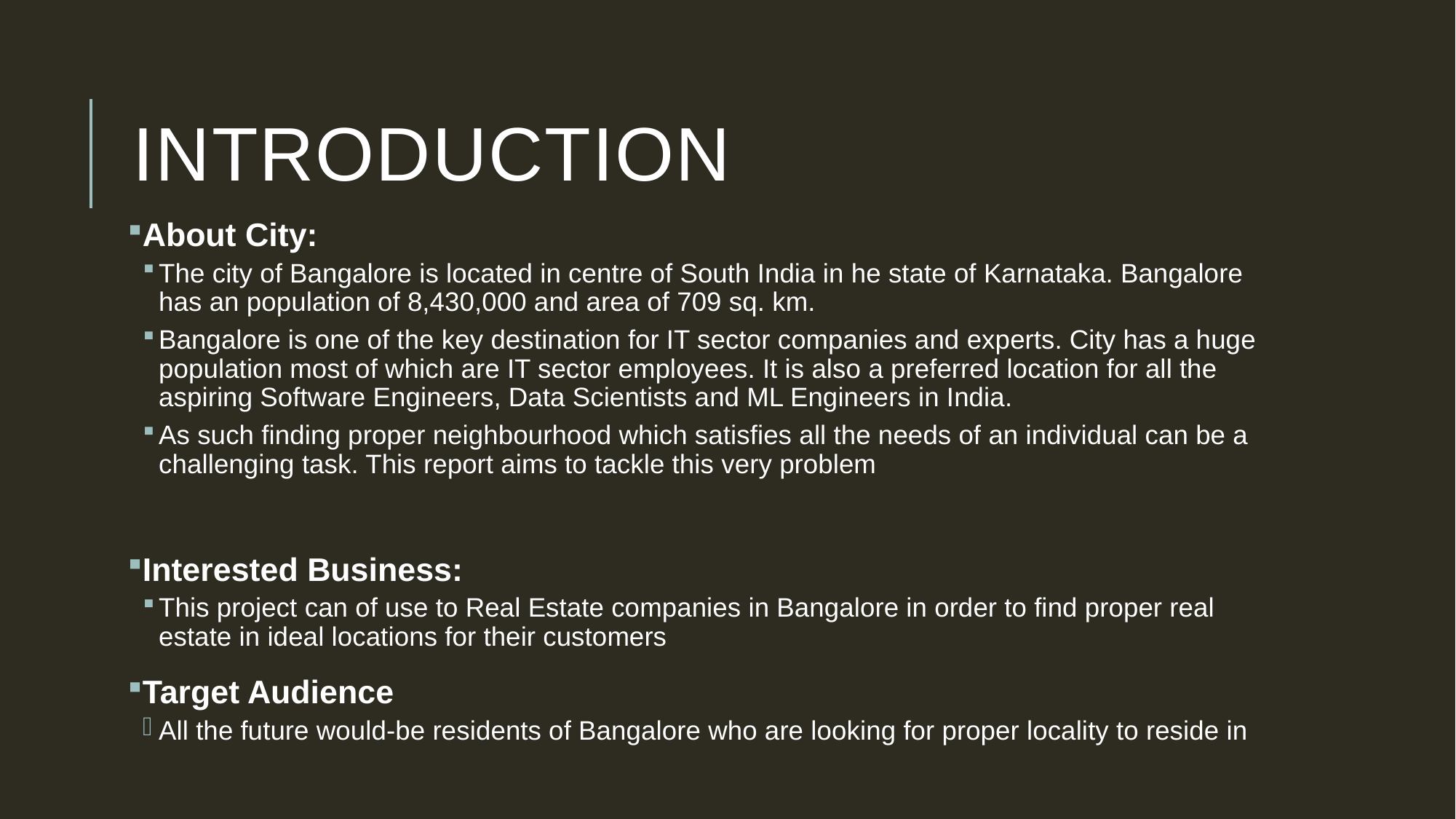

# INTRODUCTION
About City:
The city of Bangalore is located in centre of South India in he state of Karnataka. Bangalore has an population of 8,430,000 and area of 709 sq. km.
Bangalore is one of the key destination for IT sector companies and experts. City has a huge population most of which are IT sector employees. It is also a preferred location for all the aspiring Software Engineers, Data Scientists and ML Engineers in India.
As such finding proper neighbourhood which satisfies all the needs of an individual can be a challenging task. This report aims to tackle this very problem

Interested Business:
This project can of use to Real Estate companies in Bangalore in order to find proper real estate in ideal locations for their customers
Target Audience
All the future would-be residents of Bangalore who are looking for proper locality to reside in